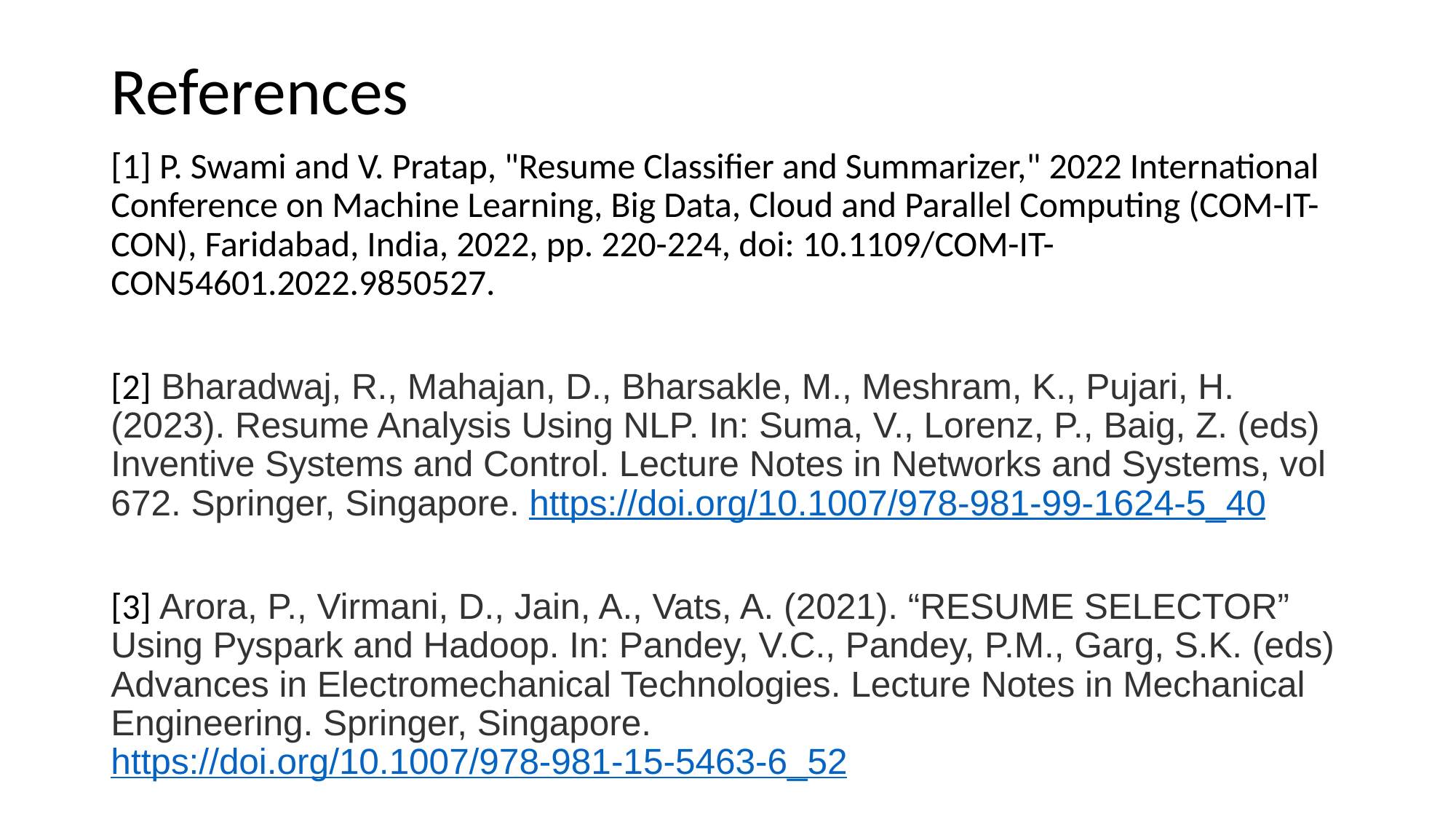

# References
[1] P. Swami and V. Pratap, "Resume Classifier and Summarizer," 2022 International Conference on Machine Learning, Big Data, Cloud and Parallel Computing (COM-IT-CON), Faridabad, India, 2022, pp. 220-224, doi: 10.1109/COM-IT-CON54601.2022.9850527.

[2] Bharadwaj, R., Mahajan, D., Bharsakle, M., Meshram, K., Pujari, H. (2023). Resume Analysis Using NLP. In: Suma, V., Lorenz, P., Baig, Z. (eds) Inventive Systems and Control. Lecture Notes in Networks and Systems, vol 672. Springer, Singapore. https://doi.org/10.1007/978-981-99-1624-5_40

[3] Arora, P., Virmani, D., Jain, A., Vats, A. (2021). “RESUME SELECTOR” Using Pyspark and Hadoop. In: Pandey, V.C., Pandey, P.M., Garg, S.K. (eds) Advances in Electromechanical Technologies. Lecture Notes in Mechanical Engineering. Springer, Singapore. https://doi.org/10.1007/978-981-15-5463-6_52